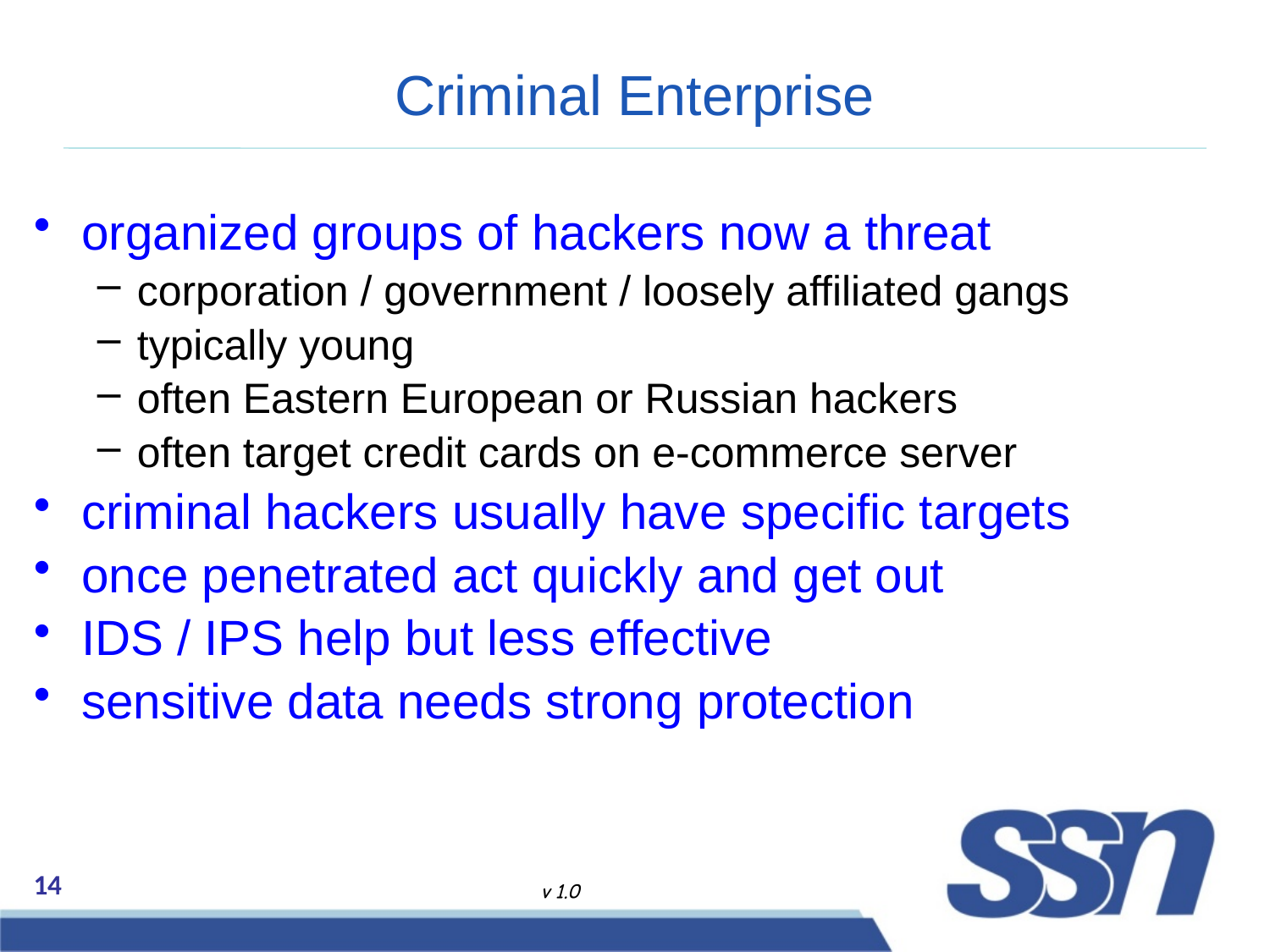

# Criminal Enterprise
organized groups of hackers now a threat
corporation / government / loosely affiliated gangs
typically young
often Eastern European or Russian hackers
often target credit cards on e-commerce server
criminal hackers usually have specific targets
once penetrated act quickly and get out
IDS / IPS help but less effective
sensitive data needs strong protection